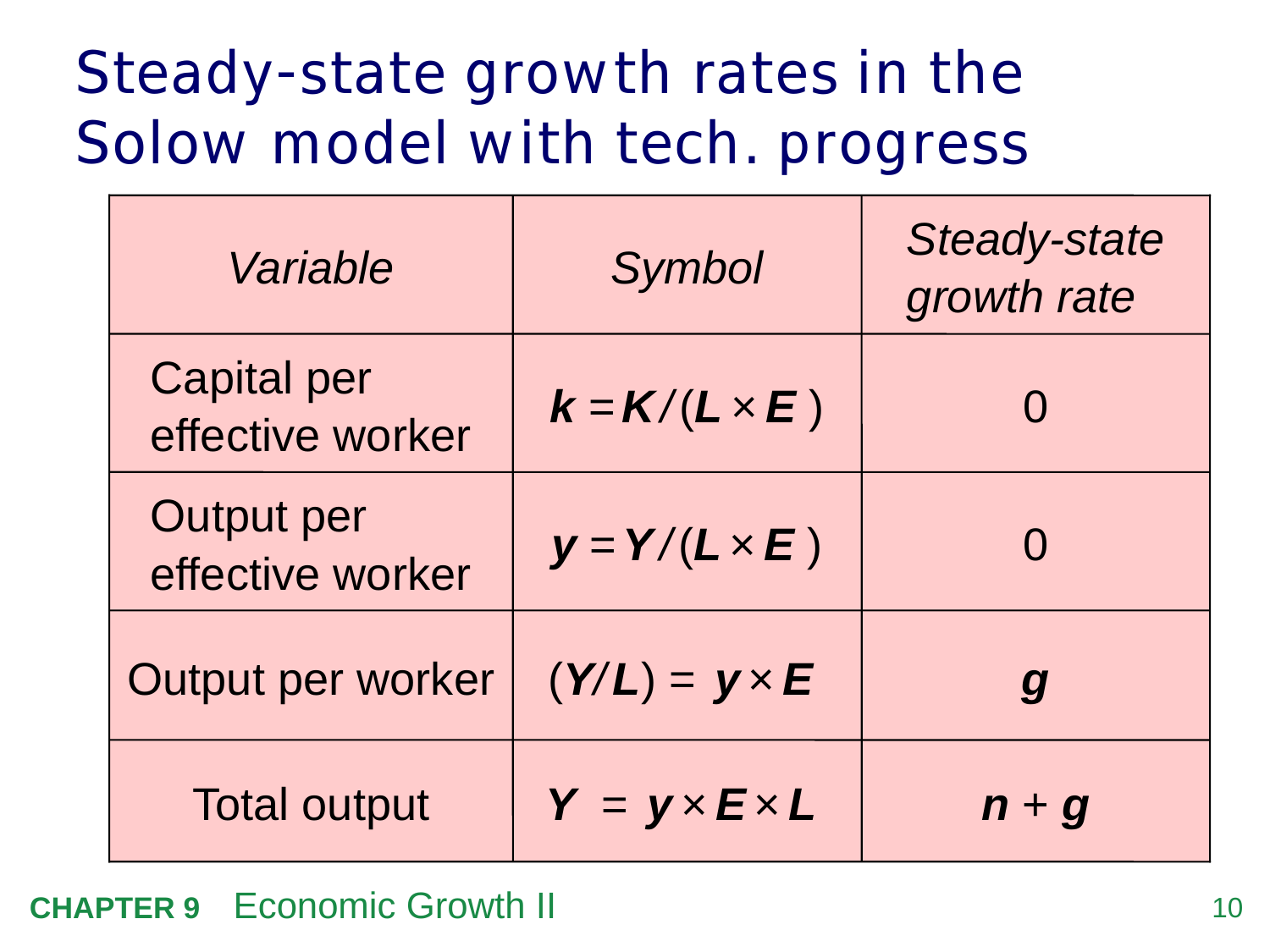

# Steady-state growth rates in the Solow model with tech. progress
Variable

Symbol
Steady-state growth rate

Capital per effective worker
k = K / (L × E )
0
Output per effective worker
y = Y / (L × E )
0
Output per worker
(Y/ L) =  y × E
g
Total output
Y  =  y × E × L
n + g